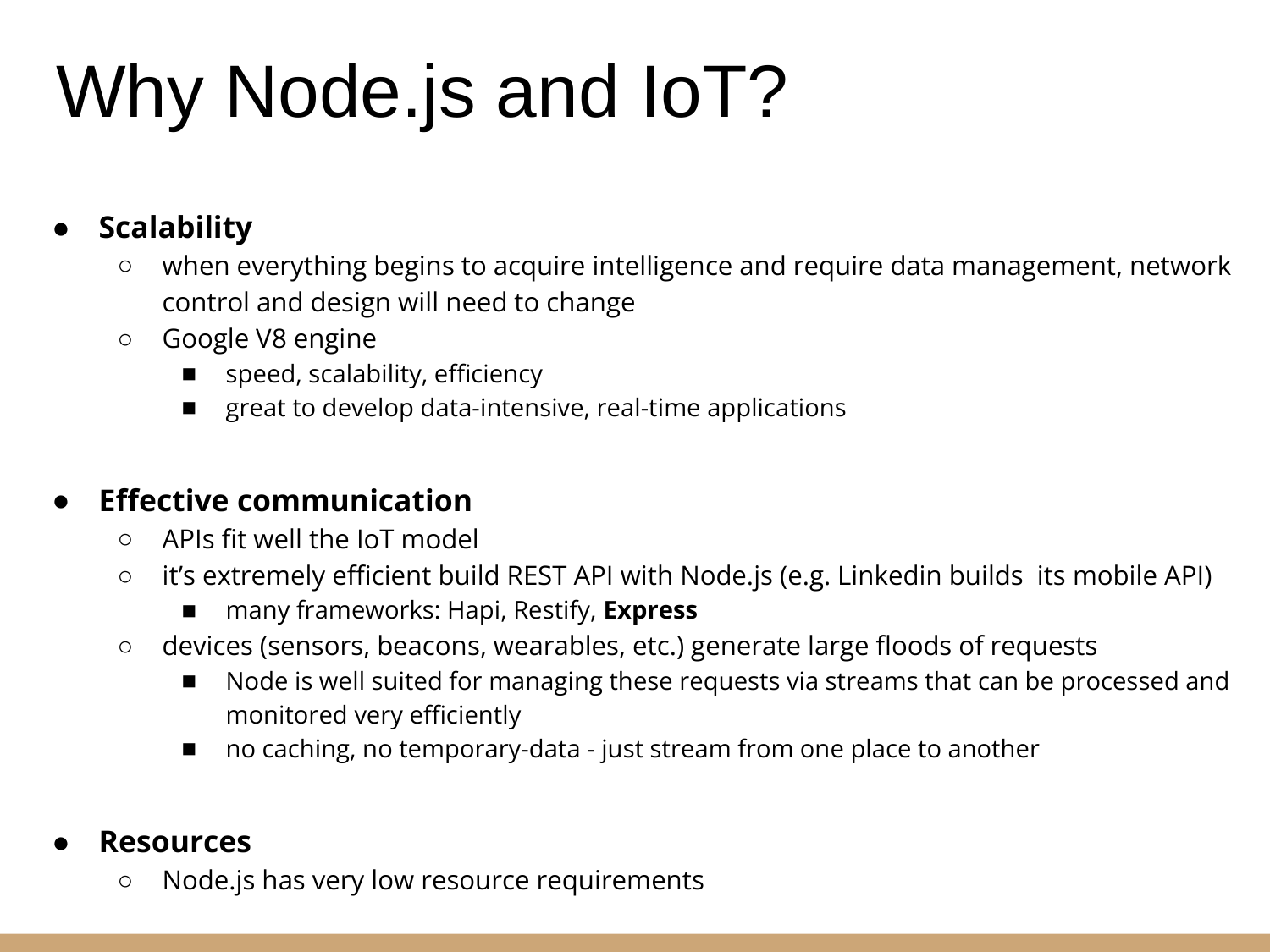

# Why Node.js and IoT?
Scalability
when everything begins to acquire intelligence and require data management, network control and design will need to change
Google V8 engine
speed, scalability, efficiency
great to develop data-intensive, real-time applications

Effective communication
APIs fit well the IoT model
it’s extremely efficient build REST API with Node.js (e.g. Linkedin builds  its mobile API)
many frameworks: Hapi, Restify, Express
devices (sensors, beacons, wearables, etc.) generate large floods of requests
Node is well suited for managing these requests via streams that can be processed and monitored very efficiently
no caching, no temporary-data - just stream from one place to another

Resources
Node.js has very low resource requirements